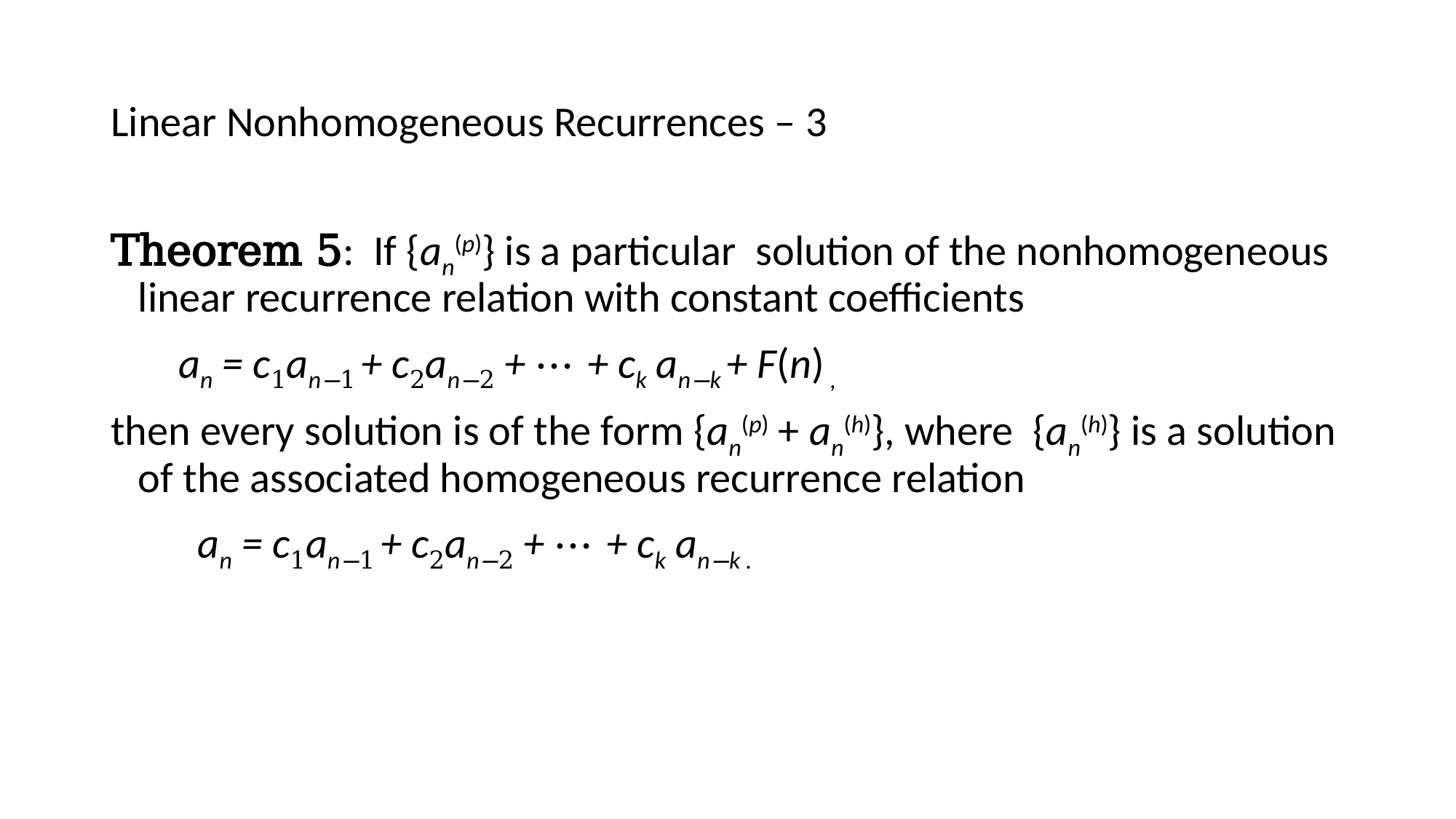

# Linear Nonhomogeneous Recurrences – 3
Theorem 5:  If {an(p)} is a particular  solution of the nonhomogeneous linear recurrence relation with constant coefficients
       an = c1an−1 + c2an−2 + ⋯ + ck an−k + F(n) ,
then every solution is of the form {an(p) + an(h)}, where  {an(h)} is a solution of the associated homogeneous recurrence relation
         an = c1an−1 + c2an−2 + ⋯ + ck an−k .